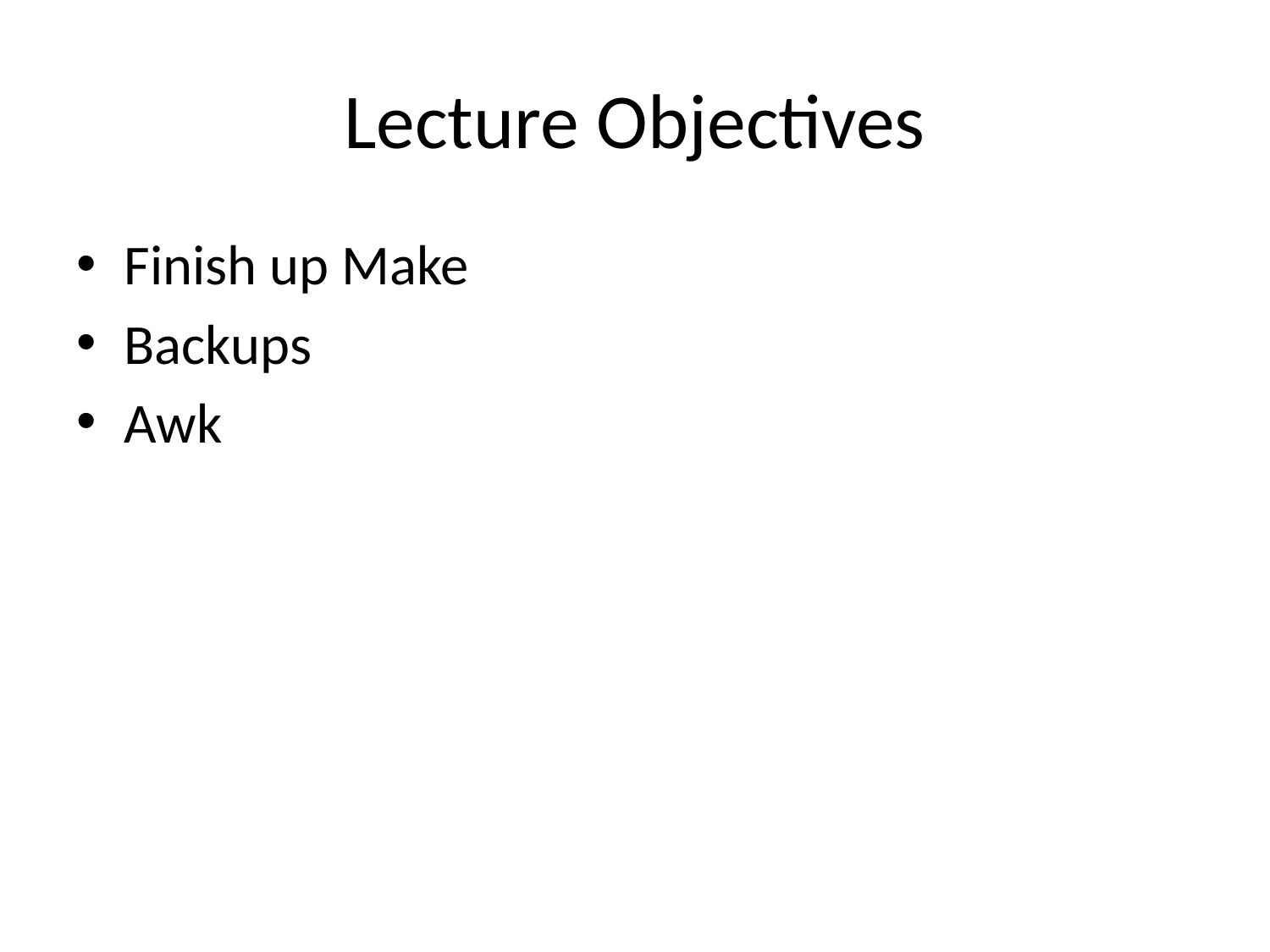

# Lecture Objectives
Finish up Make
Backups
Awk